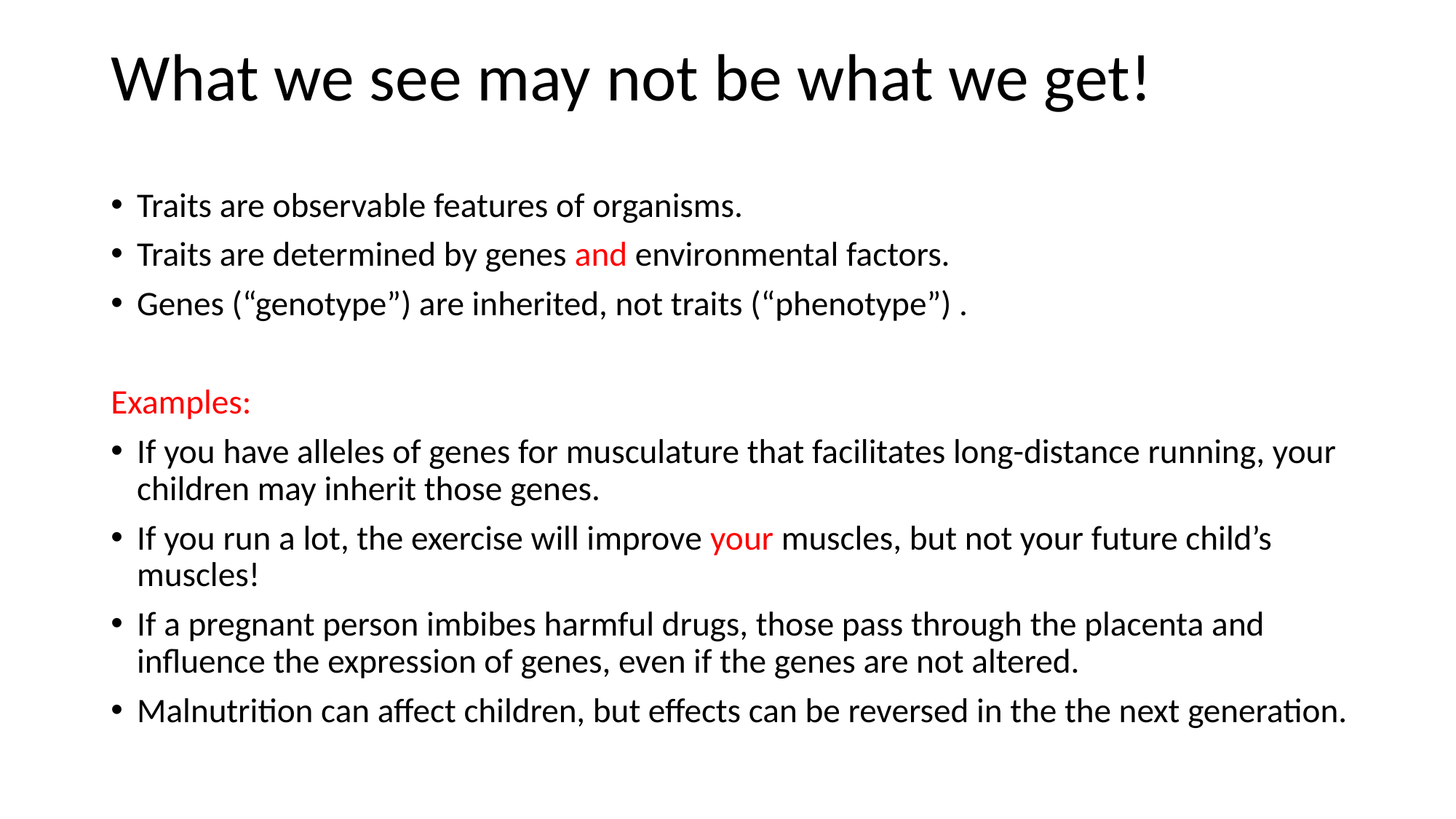

# What we see may not be what we get!
Traits are observable features of organisms.
Traits are determined by genes and environmental factors.
Genes (“genotype”) are inherited, not traits (“phenotype”) .

Examples:
If you have alleles of genes for musculature that facilitates long-distance running, your children may inherit those genes.
If you run a lot, the exercise will improve your muscles, but not your future child’s muscles!
If a pregnant person imbibes harmful drugs, those pass through the placenta and influence the expression of genes, even if the genes are not altered.
Malnutrition can affect children, but effects can be reversed in the the next generation.